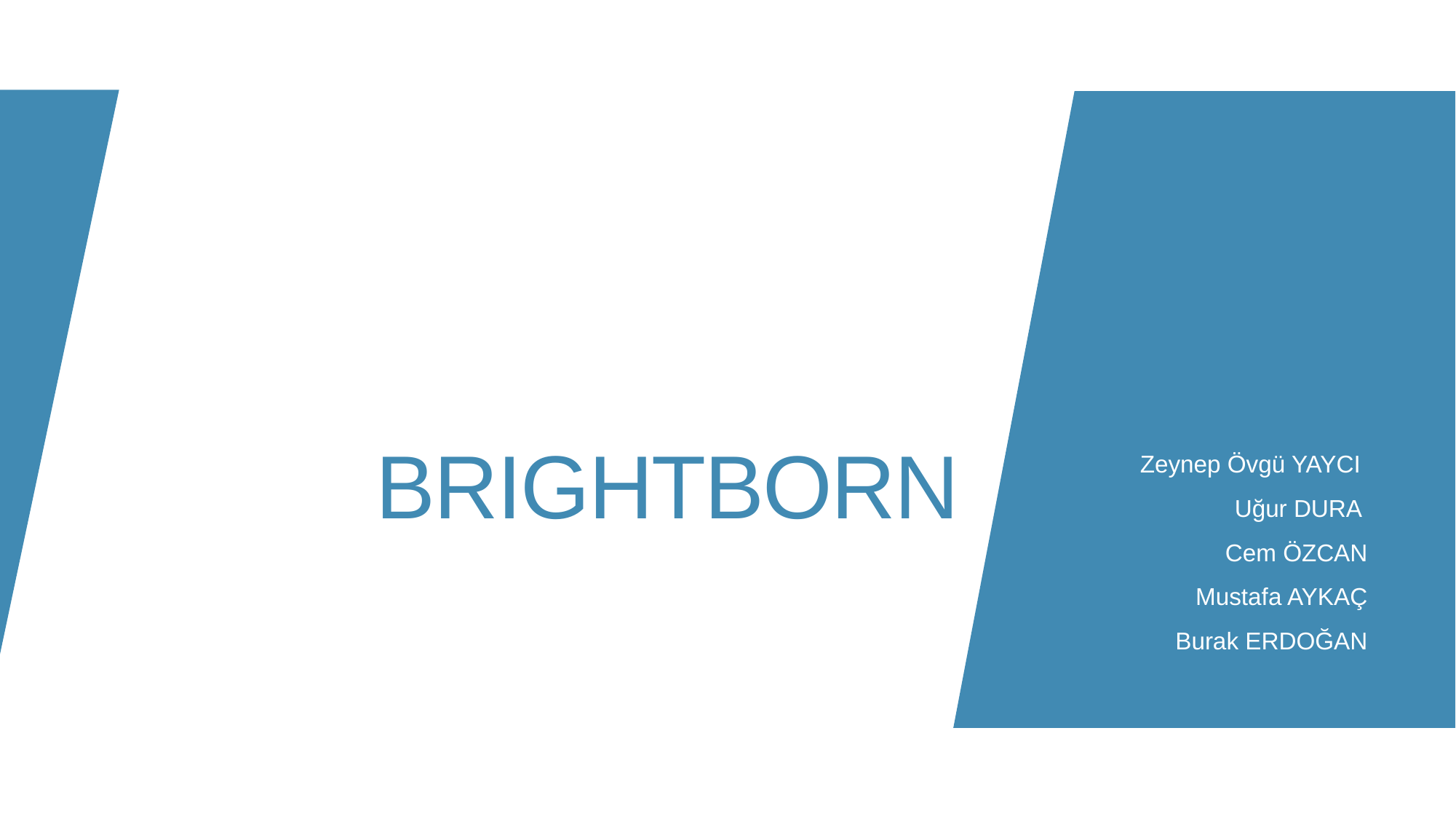

# BRIGHTBORN
Zeynep Övgü YAYCI
Uğur DURA
Cem ÖZCAN
Mustafa AYKAÇ
Burak ERDOĞAN